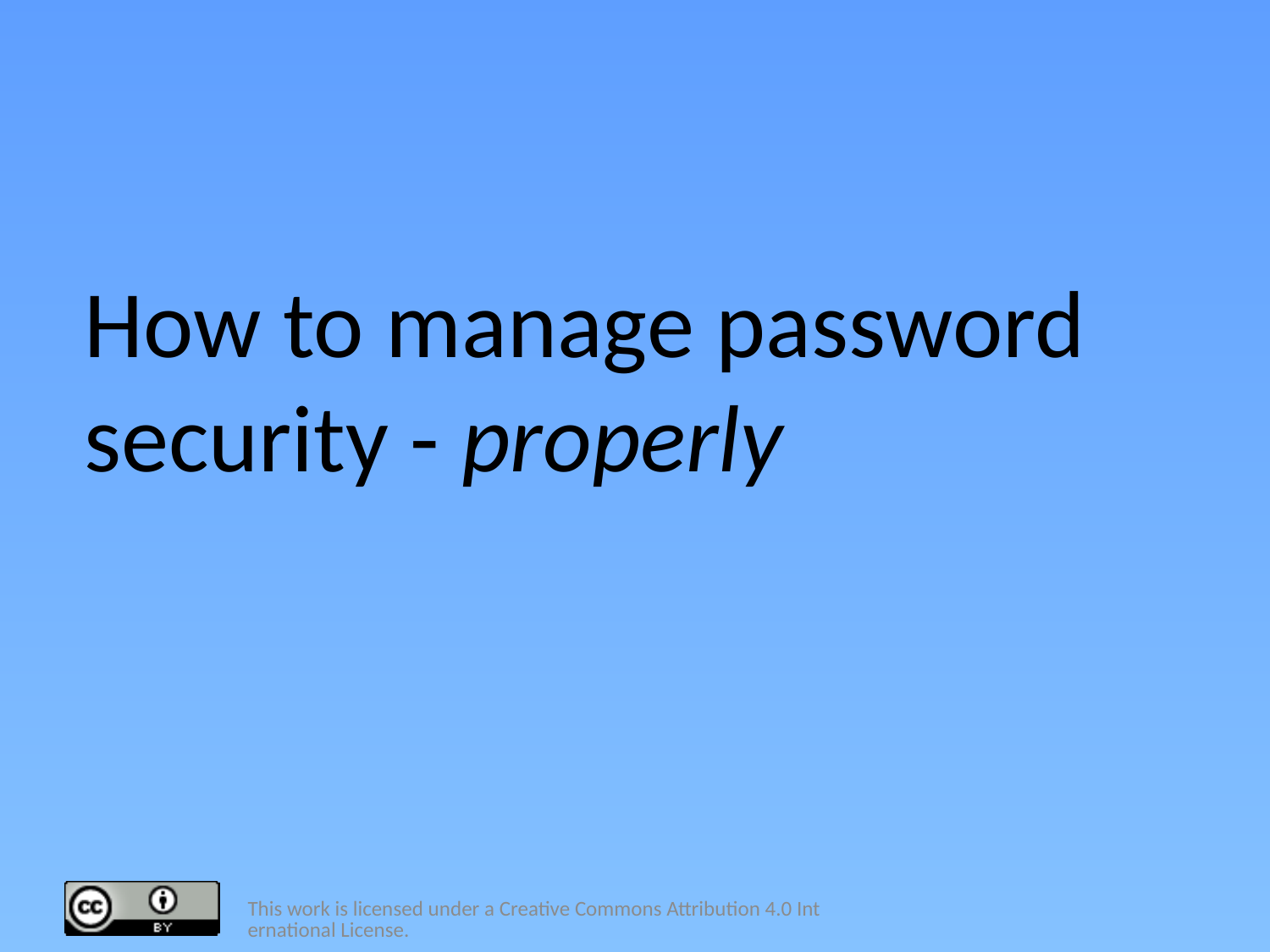

How to manage password security - properly

This work is licensed under a Creative Commons Attribution 4.0 International License.